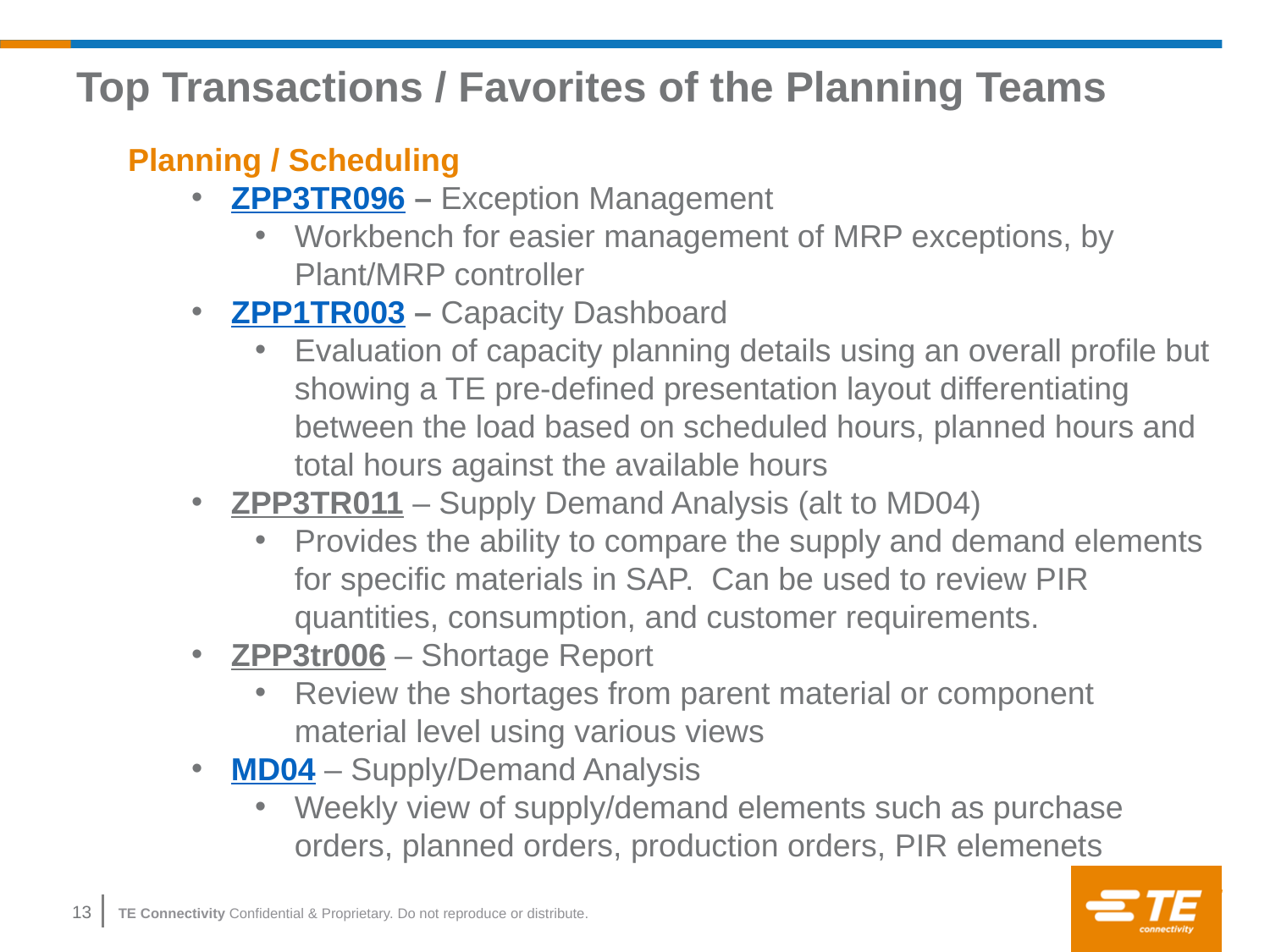

# Top Transactions / Favorites of the Planning Teams
Planning / Scheduling
ZPP3TR096 – Exception Management
Workbench for easier management of MRP exceptions, by Plant/MRP controller
ZPP1TR003 – Capacity Dashboard
Evaluation of capacity planning details using an overall profile but showing a TE pre-defined presentation layout differentiating between the load based on scheduled hours, planned hours and total hours against the available hours
ZPP3TR011 – Supply Demand Analysis (alt to MD04)
Provides the ability to compare the supply and demand elements for specific materials in SAP.  Can be used to review PIR quantities, consumption, and customer requirements.
ZPP3tr006 – Shortage Report
Review the shortages from parent material or component material level using various views
MD04 – Supply/Demand Analysis
Weekly view of supply/demand elements such as purchase orders, planned orders, production orders, PIR elemenets

13